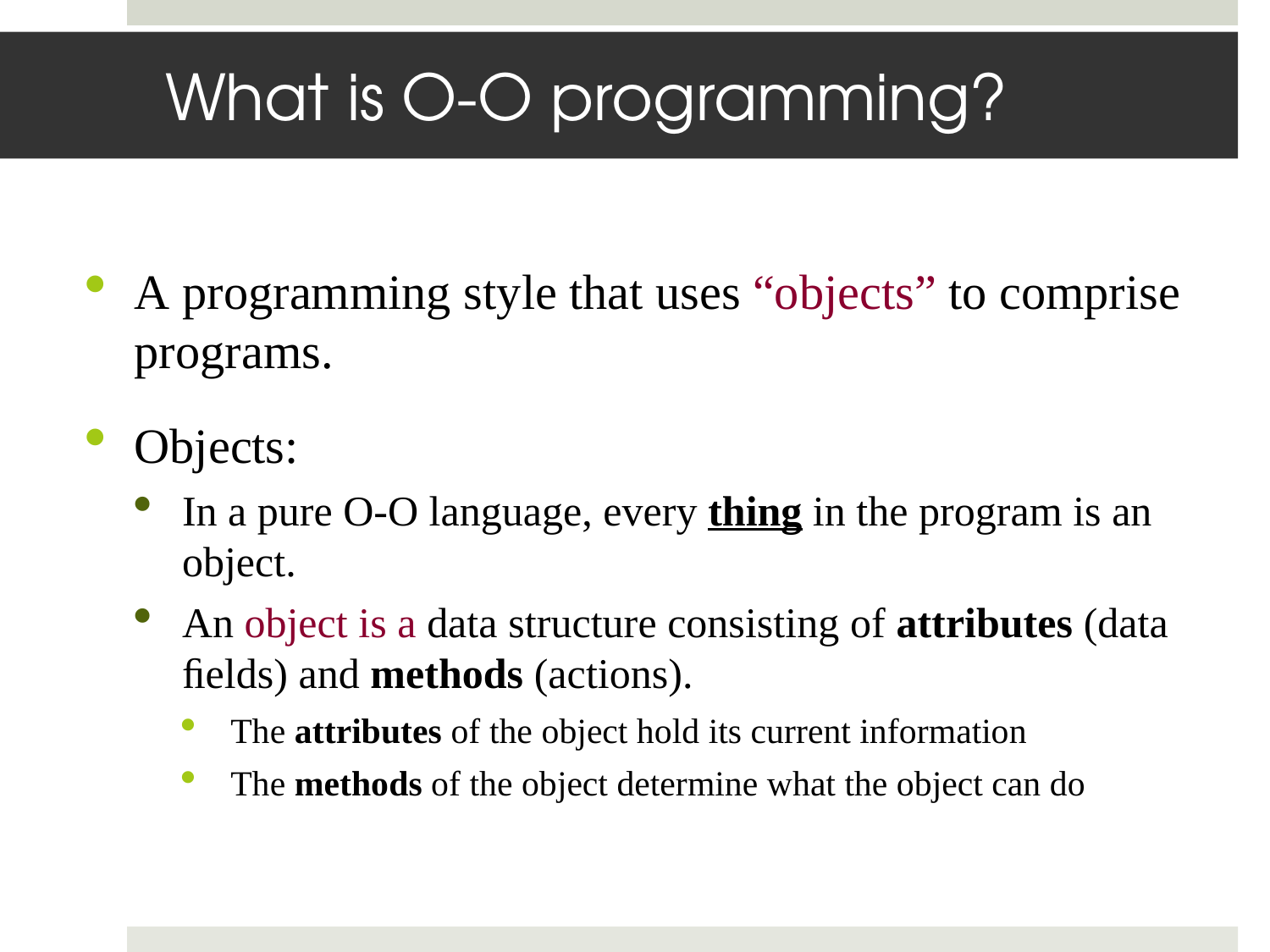

# What is O-O programming?
A programming style that uses “objects” to comprise programs.
Objects:
In a pure O-O language, every thing in the program is an object.
An object is a data structure consisting of attributes (data ﬁelds) and methods (actions).
The attributes of the object hold its current information
The methods of the object determine what the object can do